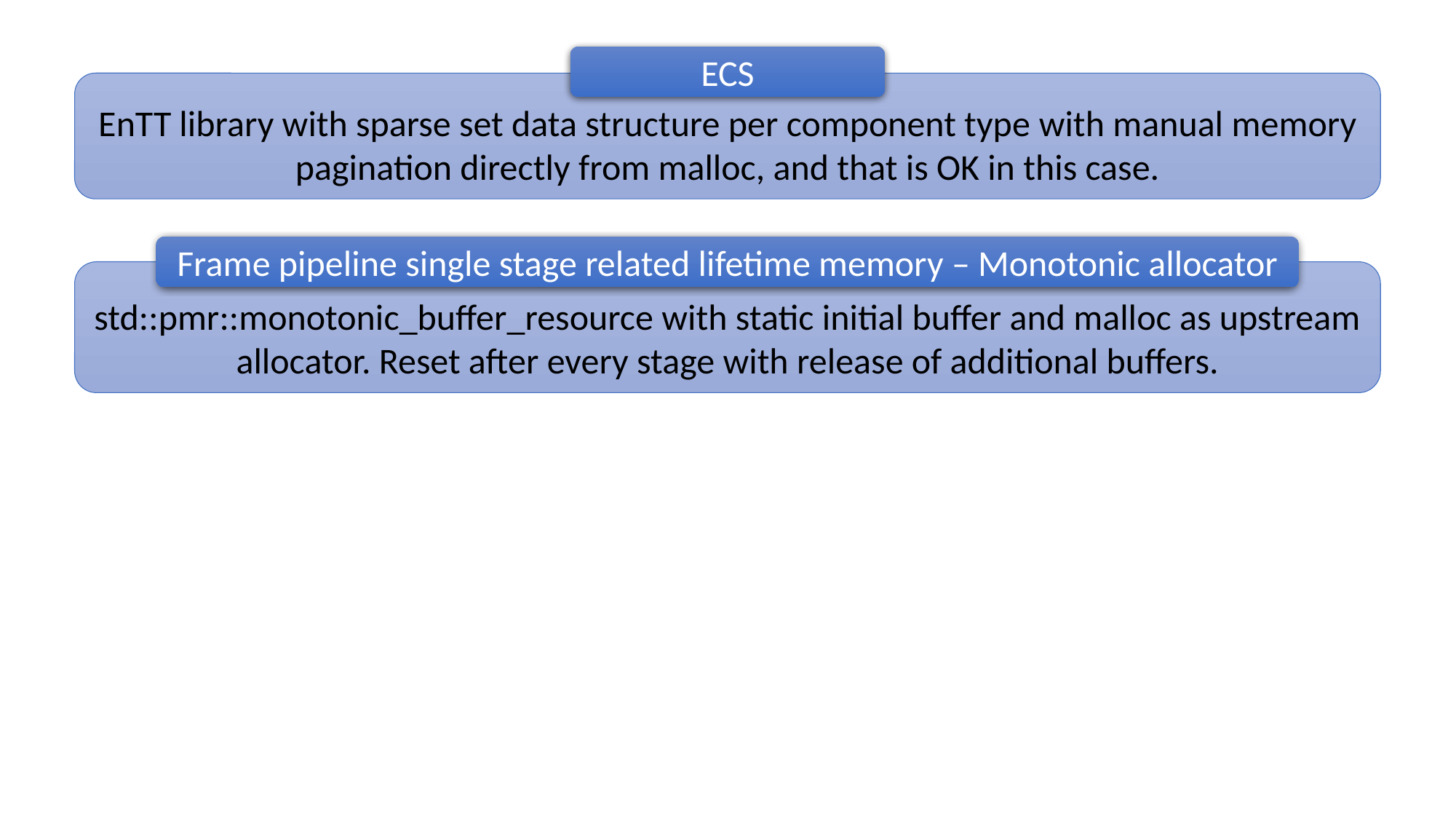

ECS
EnTT library with sparse set data structure per component type with manual memory pagination directly from malloc, and that is OK in this case.
Frame pipeline single stage related lifetime memory – Monotonic allocator
std::pmr::monotonic_buffer_resource with static initial buffer and malloc as upstream allocator. Reset after every stage with release of additional buffers.